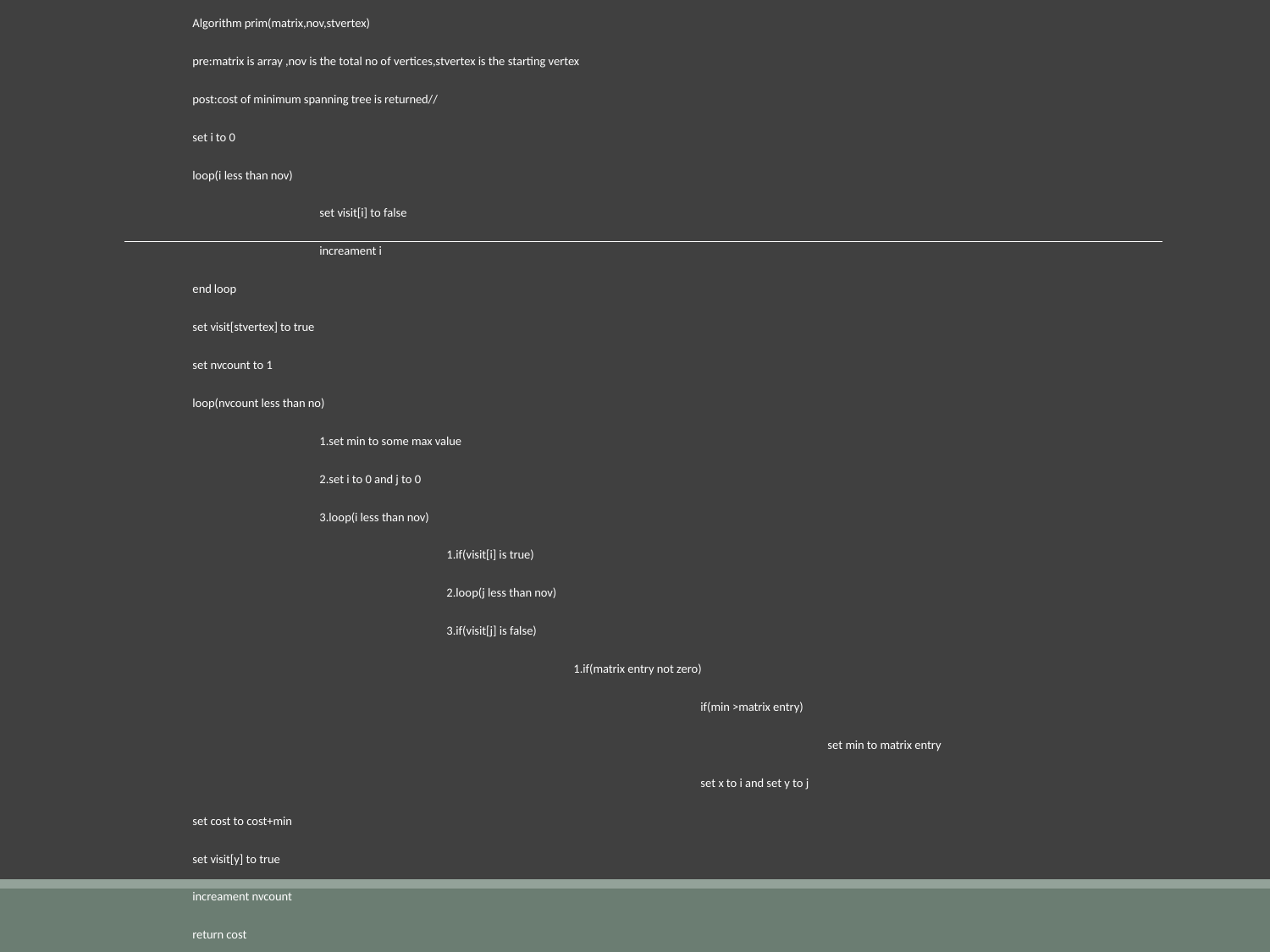

Algorithm prim(matrix,nov,stvertex)
pre:matrix is array ,nov is the total no of vertices,stvertex is the starting vertex
post:cost of minimum spanning tree is returned//
set i to 0
loop(i less than nov)
	set visit[i] to false
	increament i
end loop
set visit[stvertex] to true
set nvcount to 1
loop(nvcount less than no)
	1.set min to some max value
	2.set i to 0 and j to 0
	3.loop(i less than nov)
		1.if(visit[i] is true)
		2.loop(j less than nov)
		3.if(visit[j] is false)
			1.if(matrix entry not zero)
				if(min >matrix entry)
					set min to matrix entry
				set x to i and set y to j
set cost to cost+min
set visit[y] to true
increament nvcount
return cost